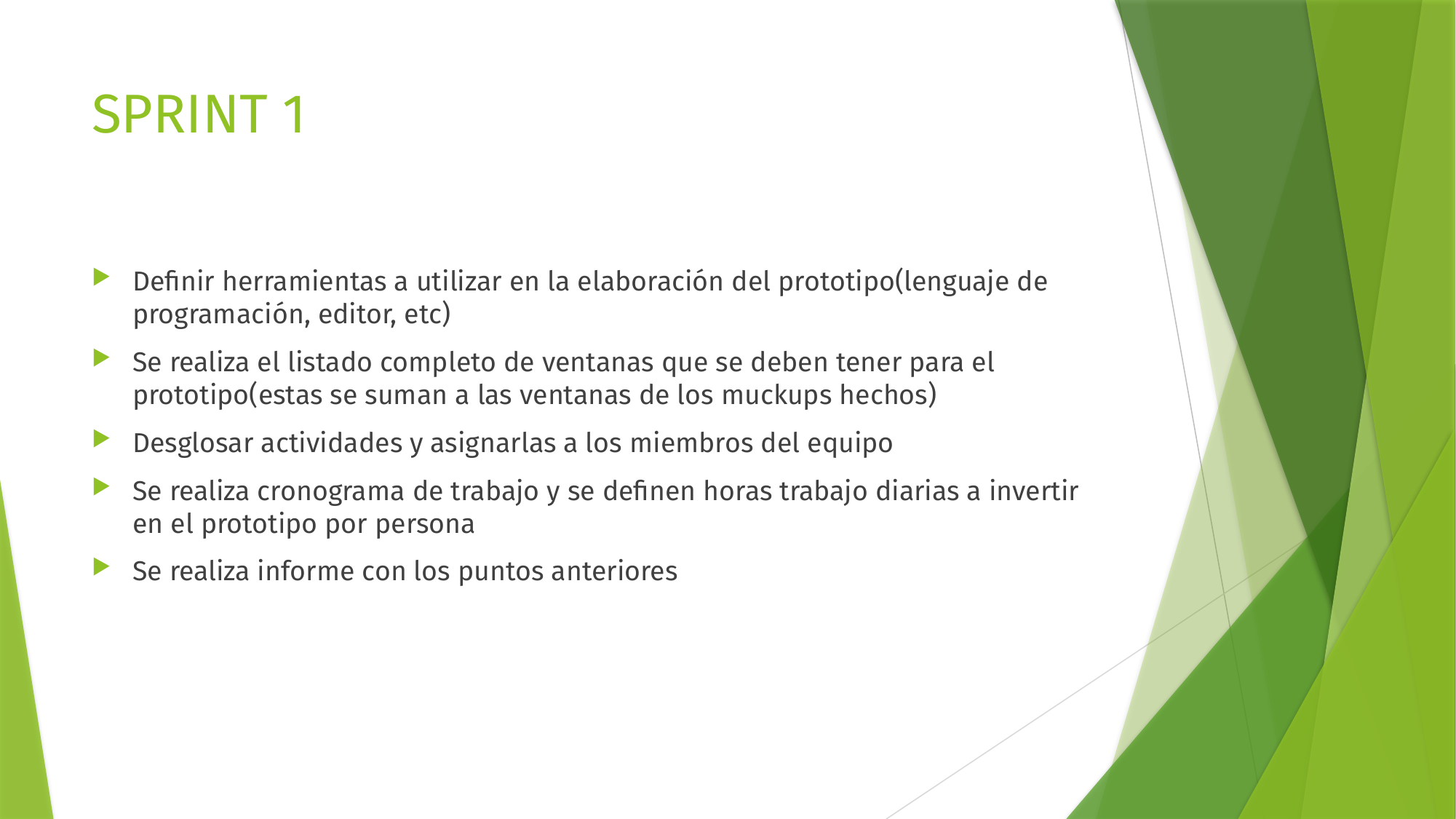

# SPRINT 1
Definir herramientas a utilizar en la elaboración del prototipo(lenguaje de programación, editor, etc)
Se realiza el listado completo de ventanas que se deben tener para el prototipo(estas se suman a las ventanas de los muckups hechos)
Desglosar actividades y asignarlas a los miembros del equipo
Se realiza cronograma de trabajo y se definen horas trabajo diarias a invertir en el prototipo por persona
Se realiza informe con los puntos anteriores